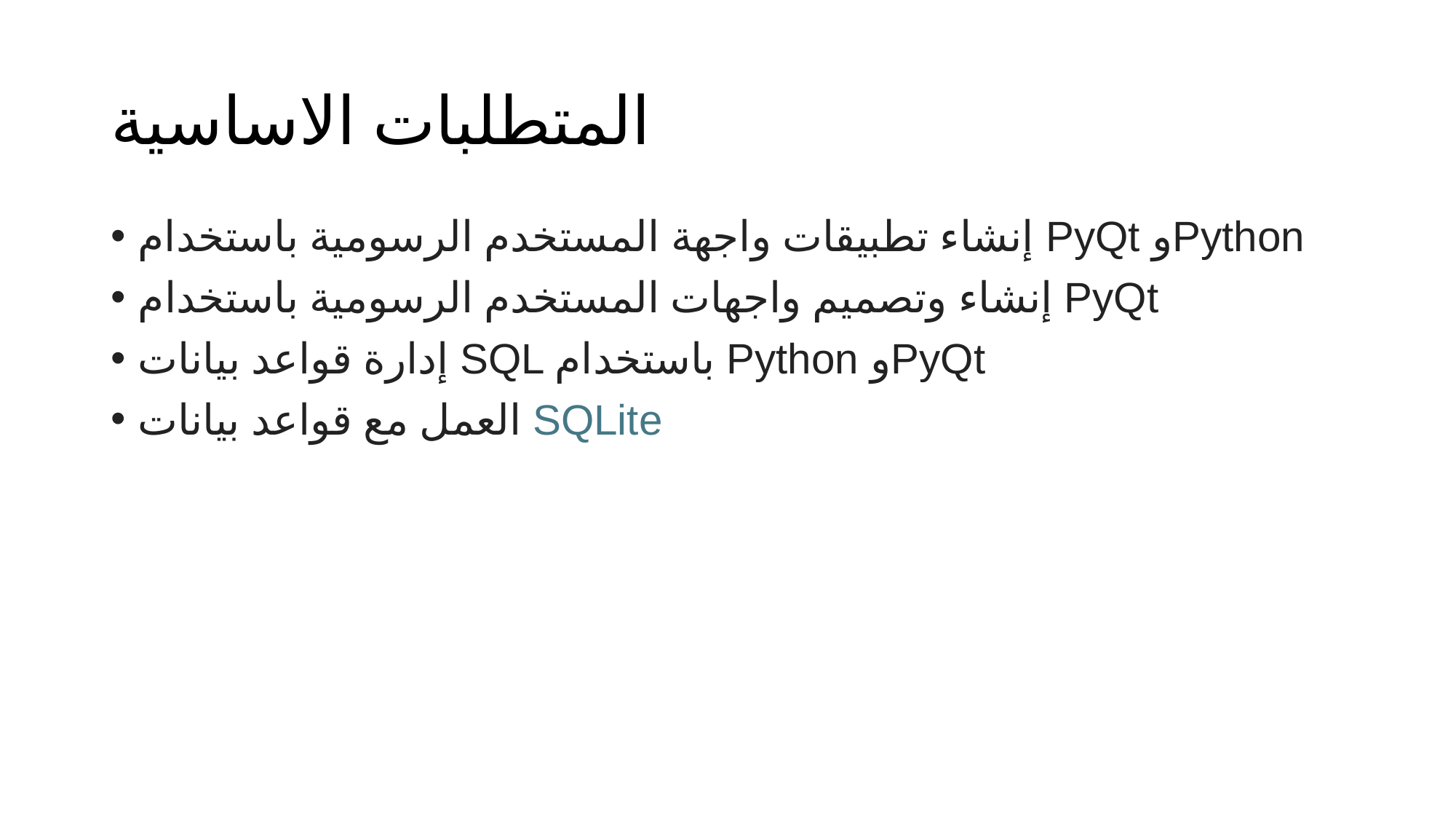

# المتطلبات الاساسية
إنشاء تطبيقات واجهة المستخدم الرسومية باستخدام PyQt وPython
إنشاء وتصميم واجهات المستخدم الرسومية باستخدام PyQt
إدارة قواعد بيانات SQL باستخدام Python وPyQt
العمل مع قواعد بيانات SQLite